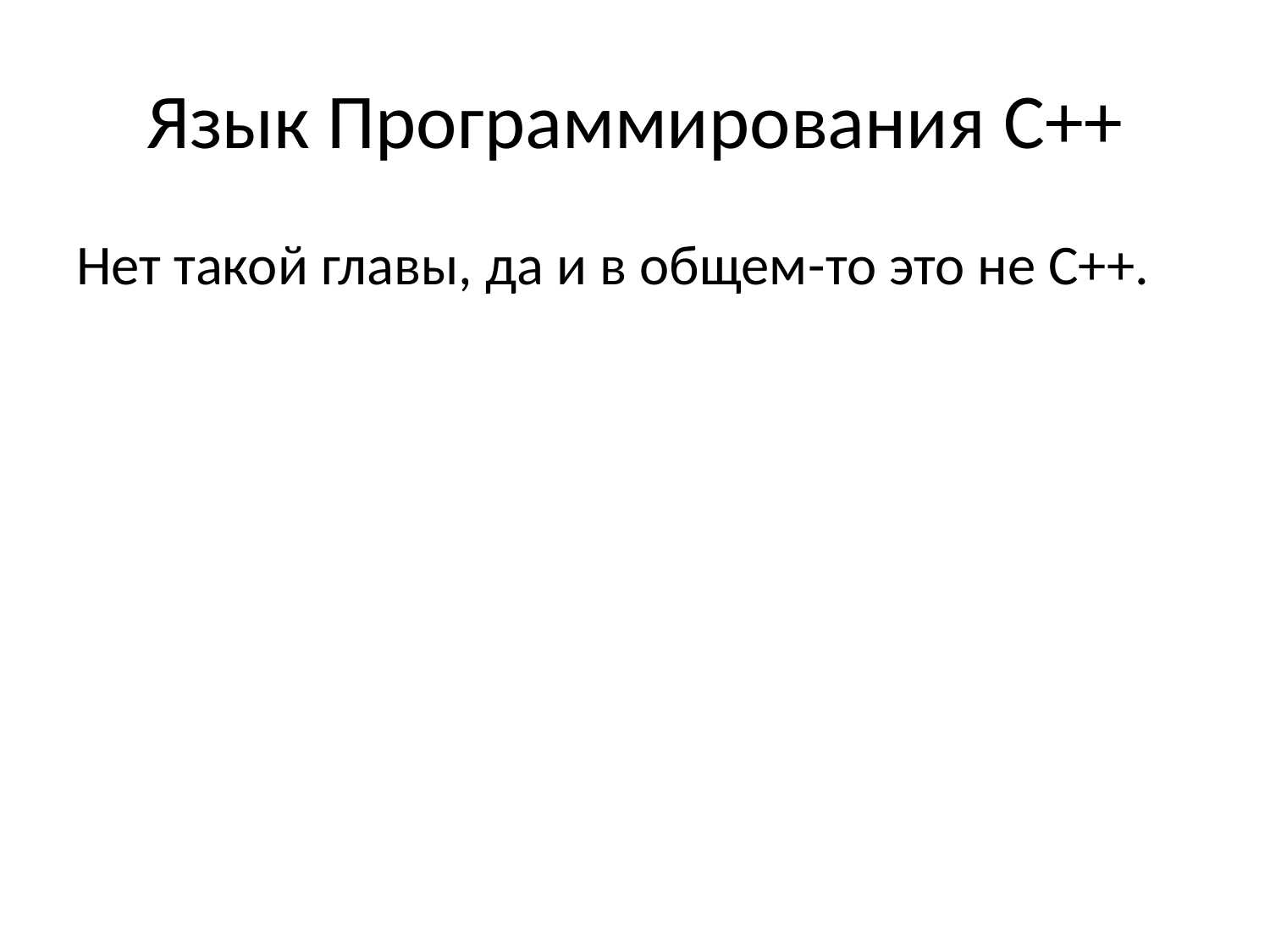

# Язык Программирования C++
Нет такой главы, да и в общем-то это не С++.